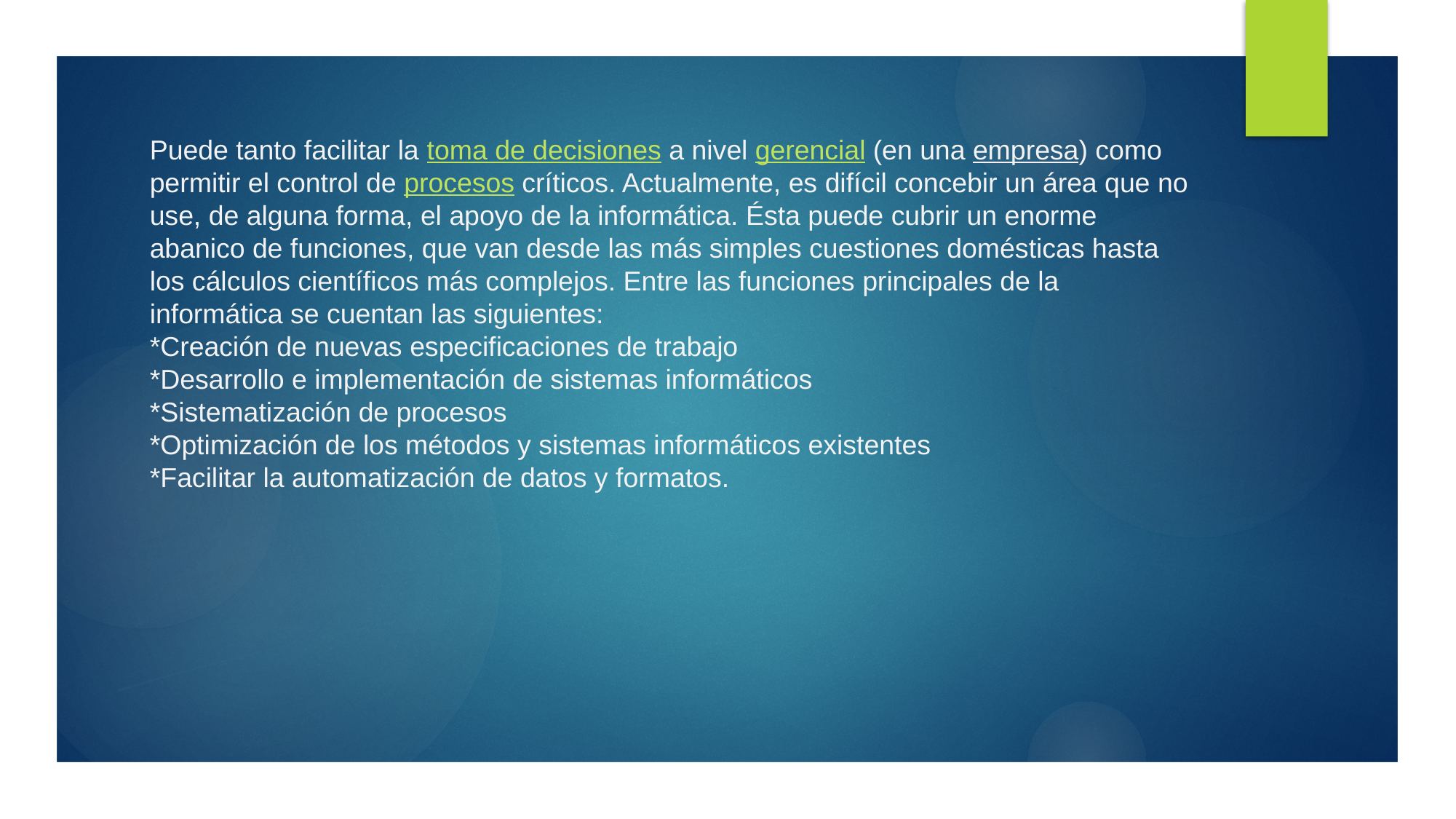

Puede tanto facilitar la toma de decisiones a nivel gerencial (en una empresa) como permitir el control de procesos críticos. Actualmente, es difícil concebir un área que no use, de alguna forma, el apoyo de la informática. Ésta puede cubrir un enorme abanico de funciones, que van desde las más simples cuestiones domésticas hasta los cálculos científicos más complejos. Entre las funciones principales de la informática se cuentan las siguientes:
*Creación de nuevas especificaciones de trabajo
*Desarrollo e implementación de sistemas informáticos
*Sistematización de procesos
*Optimización de los métodos y sistemas informáticos existentes
*Facilitar la automatización de datos y formatos.